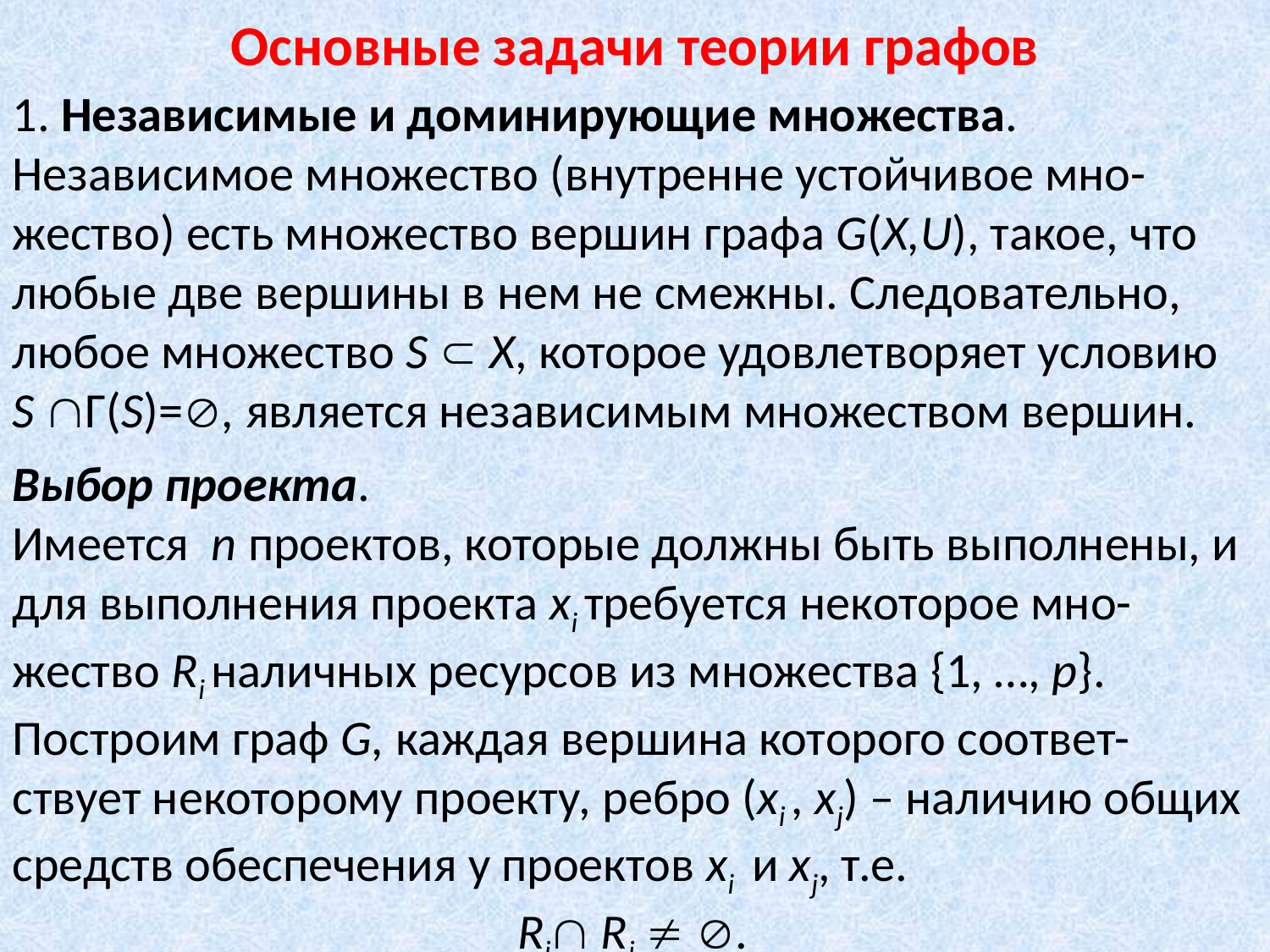

# Основные задачи теории графов
1. Независимые и доминирующие множества.
Независимое множество (внутренне устойчивое мно-жество) есть множество вершин графа G(X,U), такое, что любые две вершины в нем не смежны. Следовательно, любое множество S ⊂ X, которое удовлетворяет условию S ∩Г(S)=∅, является независимым множеством вершин.
Выбор проекта.
Имеется  n проектов, которые должны быть выполнены, и для выполнения проекта xi требуется некоторое мно-жество Ri наличных ресурсов из множества {1, …, p}. Построим граф G, каждая вершина которого соответ-ствует некоторому проекту, ребро (xi , xj) – наличию общих средств обеспечения у проектов xi  и xj, т.е.
                                             Ri∩ Rj ≠ ∅.